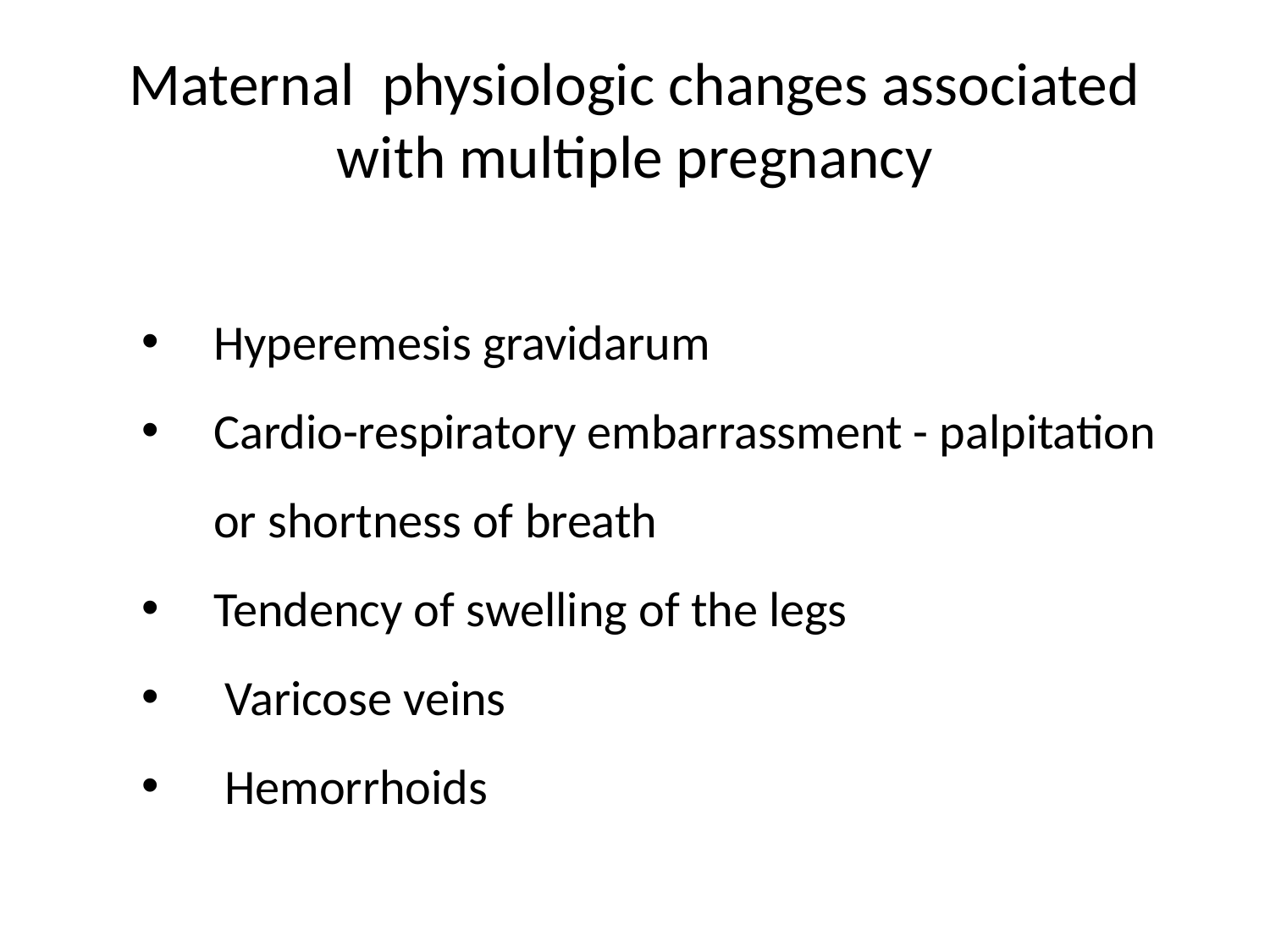

# Maternal  physiologic changes associated with multiple pregnancy
Hyperemesis gravidarum
Cardio-respiratory embarrassment - palpitation or shortness of breath
Tendency of swelling of the legs
 Varicose veins
 Hemorrhoids